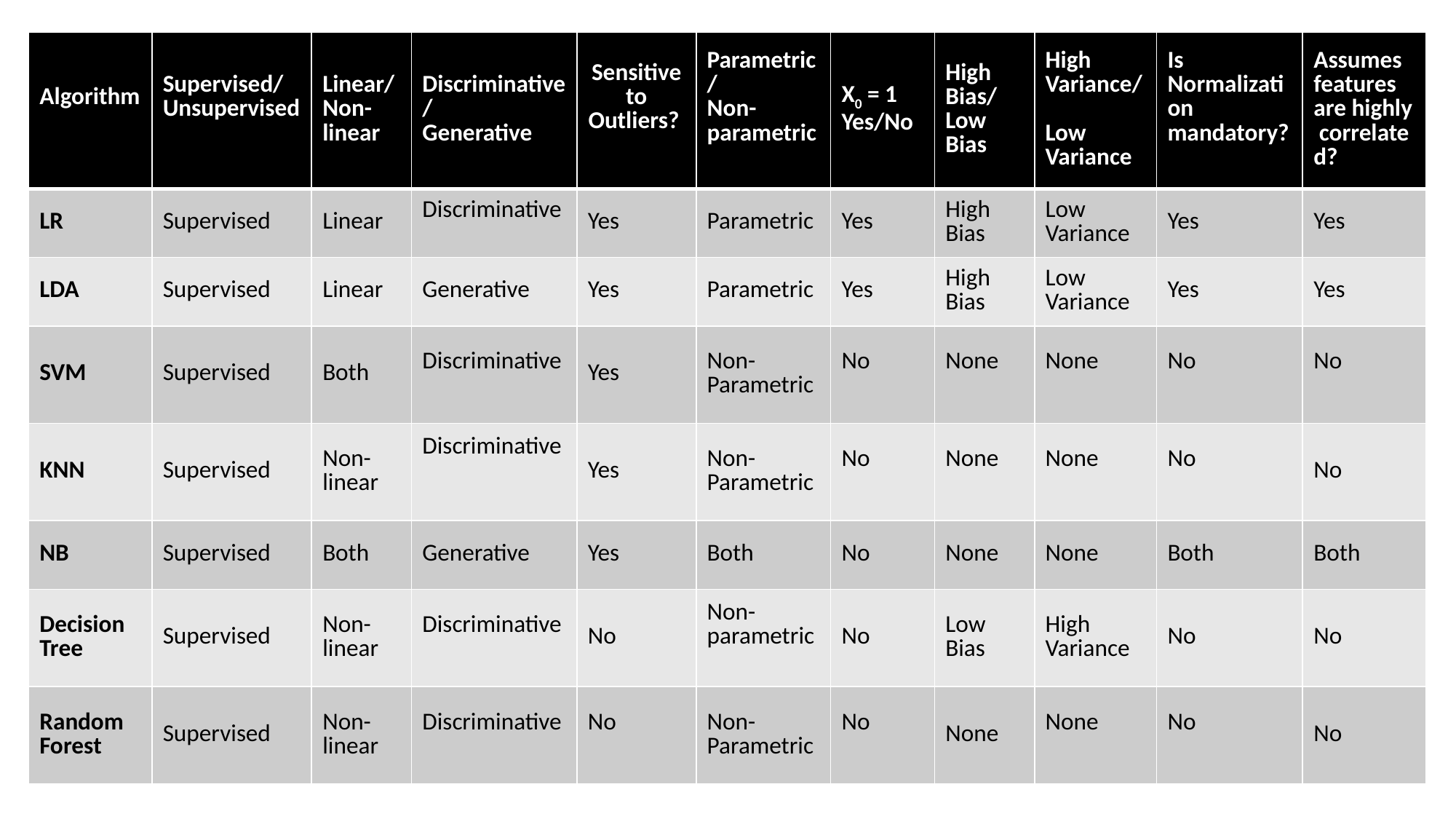

| Algorithm | Supervised/  Unsupervised | Linear/  Non-linear | Discriminative/  Generative | Sensitive to Outliers? | Parametric /  Non-parametric | X0 = 1  Yes/No | High Bias/  Low Bias | High Variance/  Low Variance | Is Normalization   mandatory? | Assumes features are highly correlated? |
| --- | --- | --- | --- | --- | --- | --- | --- | --- | --- | --- |
| LR | Supervised | Linear | Discriminative | Yes | Parametric | Yes | High Bias | Low Variance | Yes | Yes |
| LDA | Supervised | Linear | Generative | Yes | Parametric | Yes | High Bias | Low Variance | Yes | Yes |
| SVM | Supervised | Both | Discriminative | Yes | Non- Parametric | No | None | None | No | No |
| KNN | Supervised | Non-linear | Discriminative | Yes | Non- Parametric | No | None | None | No | No |
| NB | Supervised | Both | Generative | Yes | Both | No | None | None | Both | Both |
| Decision Tree | Supervised | Non-linear | Discriminative | No | Non-parametric | No | Low Bias | High Variance | No | No |
| Random Forest | Supervised | Non-linear | Discriminative | No | Non- Parametric | No | None | None | No | No |